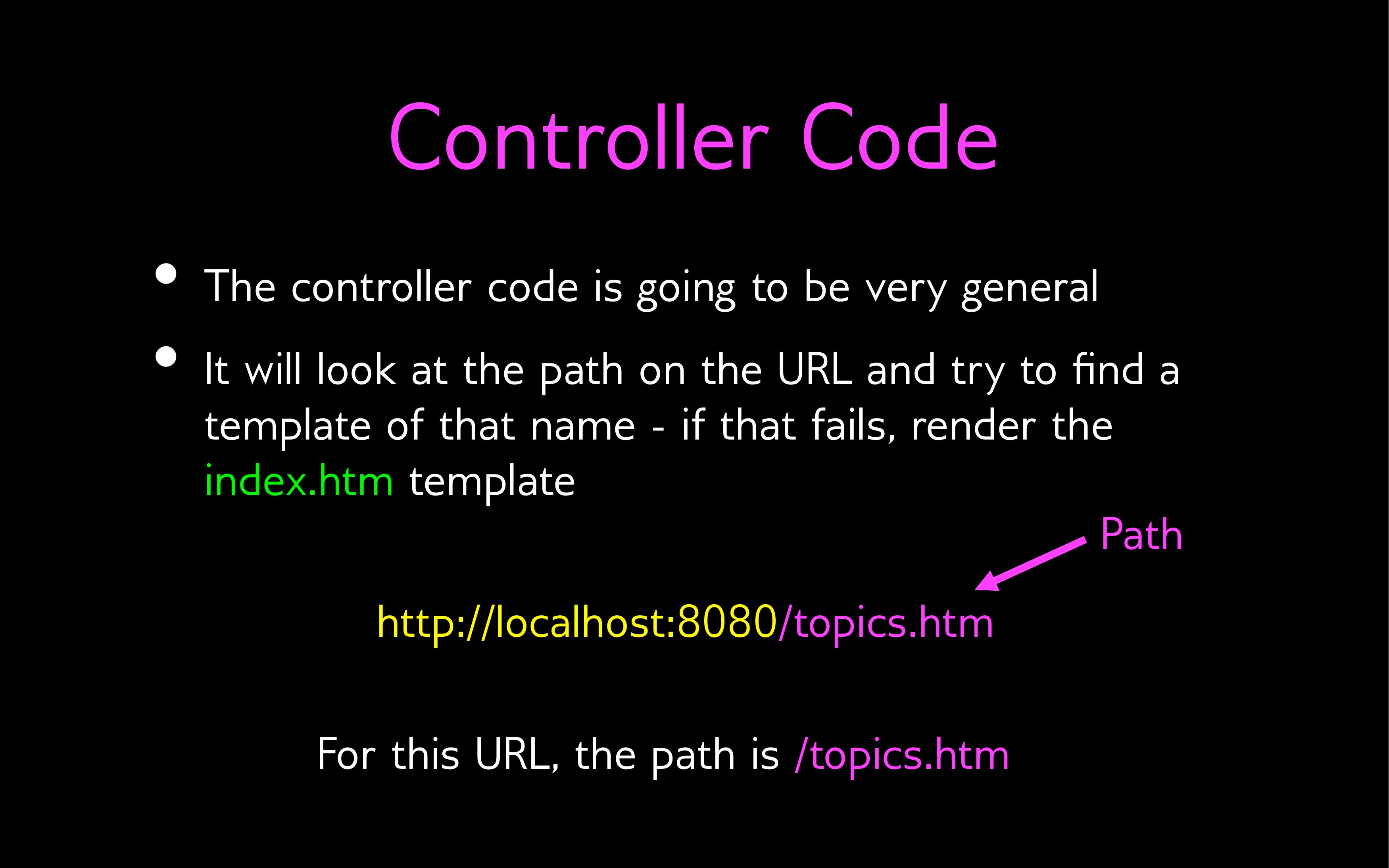

# Controller Code
The controller code is going to be very general
It will look at the path on the URL and try to find a template of that name - if that fails, render the index.htm template
Path

http://localhost:8080/topics.htm
For this URL, the path is /topics.htm